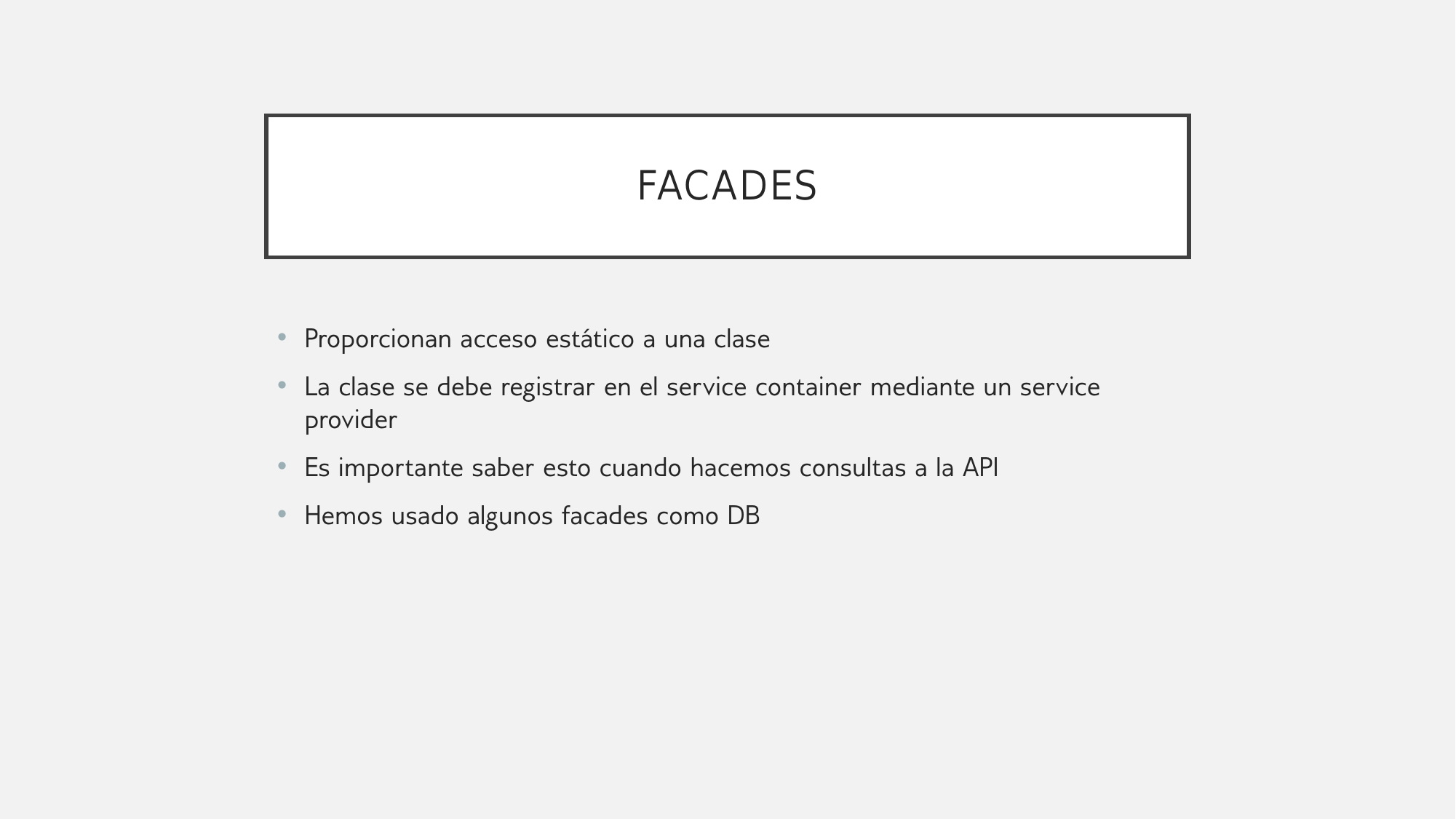

# Facades
Proporcionan acceso estático a una clase
La clase se debe registrar en el service container mediante un service provider
Es importante saber esto cuando hacemos consultas a la API
Hemos usado algunos facades como DB